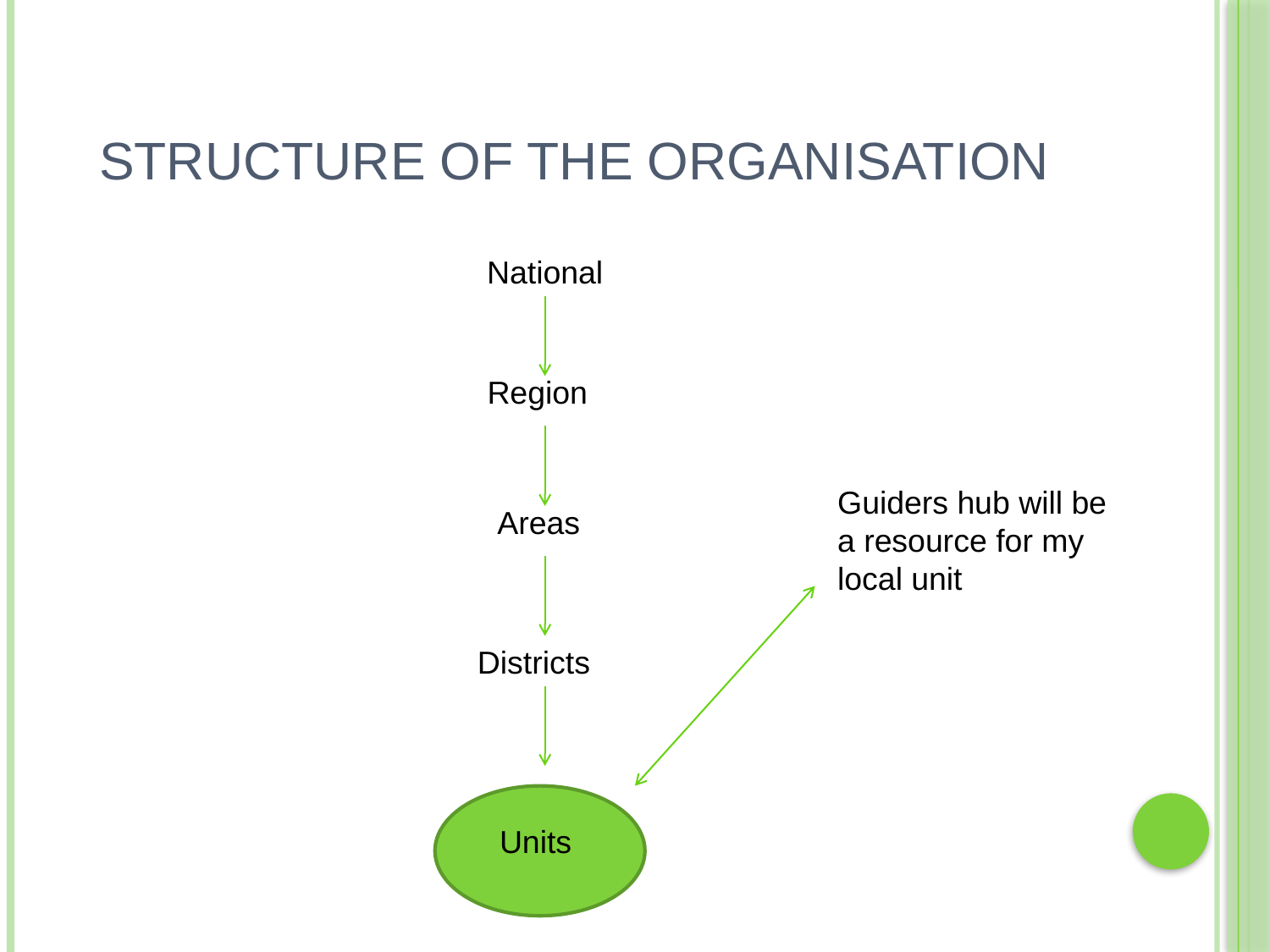

# Structure of the organisation
National
Region
Guiders hub will be a resource for my local unit
Areas
Districts

Units